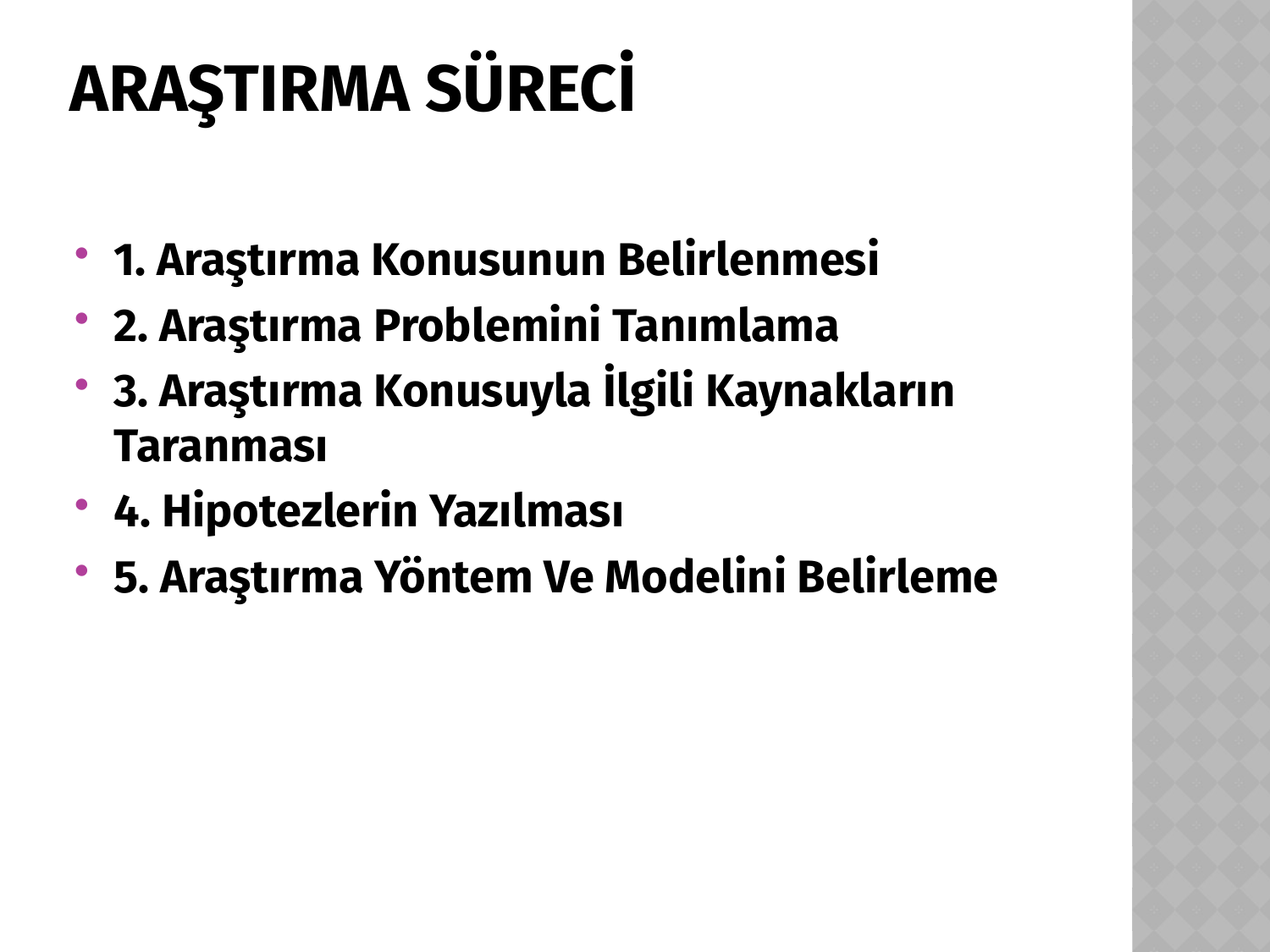

# Araştırma Süreci
1. Araştırma Konusunun Belirlenmesi
2. Araştırma Problemini Tanımlama
3. Araştırma Konusuyla İlgili Kaynakların Taranması
4. Hipotezlerin Yazılması
5. Araştırma Yöntem Ve Modelini Belirleme